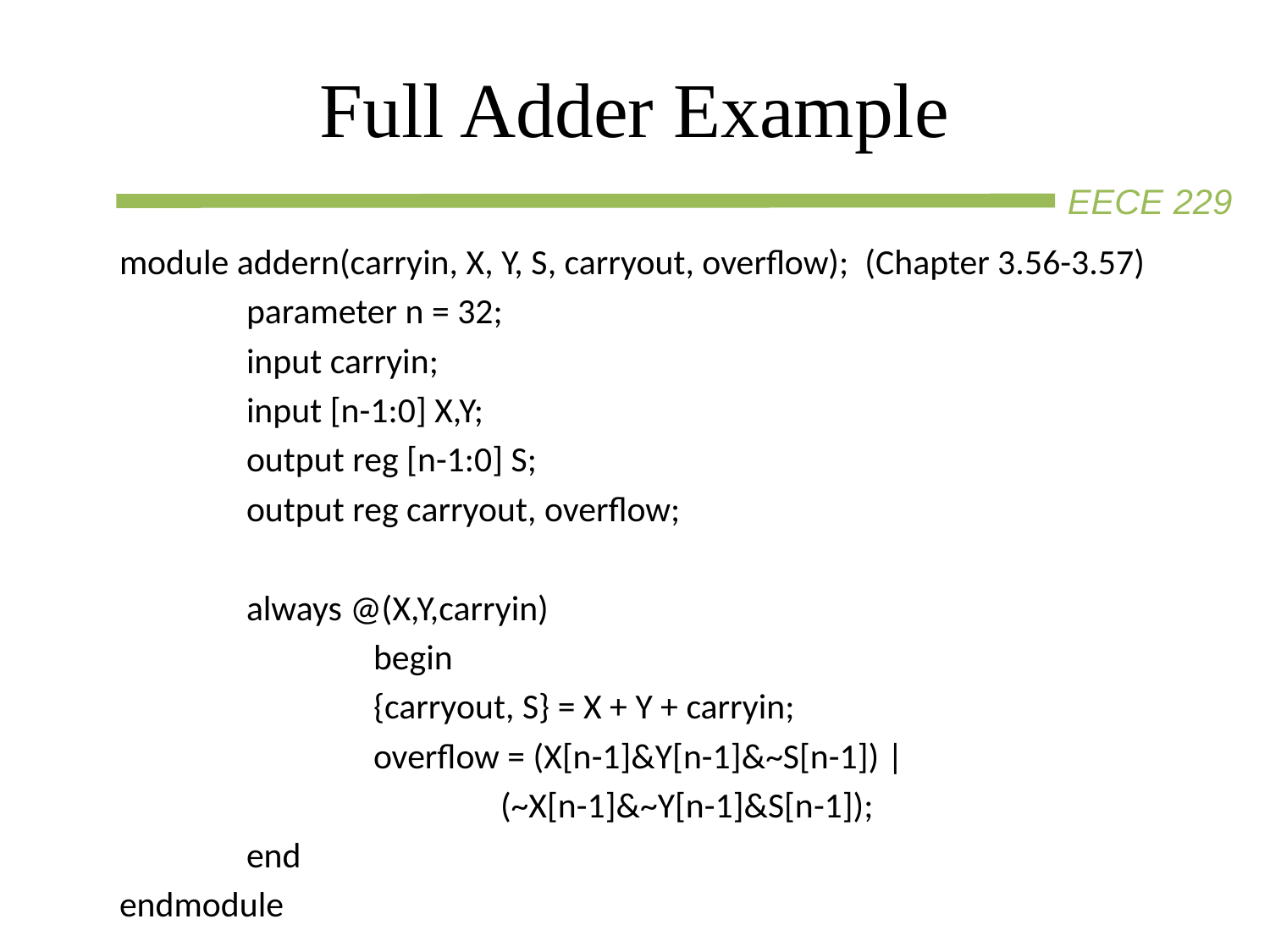

# Full Adder Example
module addern(carryin, X, Y, S, carryout, overflow);  (Chapter 3.56-3.57)
	parameter n = 32;
	input carryin;
	input [n-1:0] X,Y;
	output reg [n-1:0] S;
	output reg carryout, overflow;

	always @(X,Y,carryin)
		begin
		{carryout, S} = X + Y + carryin;
		overflow = (X[n-1]&Y[n-1]&~S[n-1]) |
			(~X[n-1]&~Y[n-1]&S[n-1]);
	end
endmodule